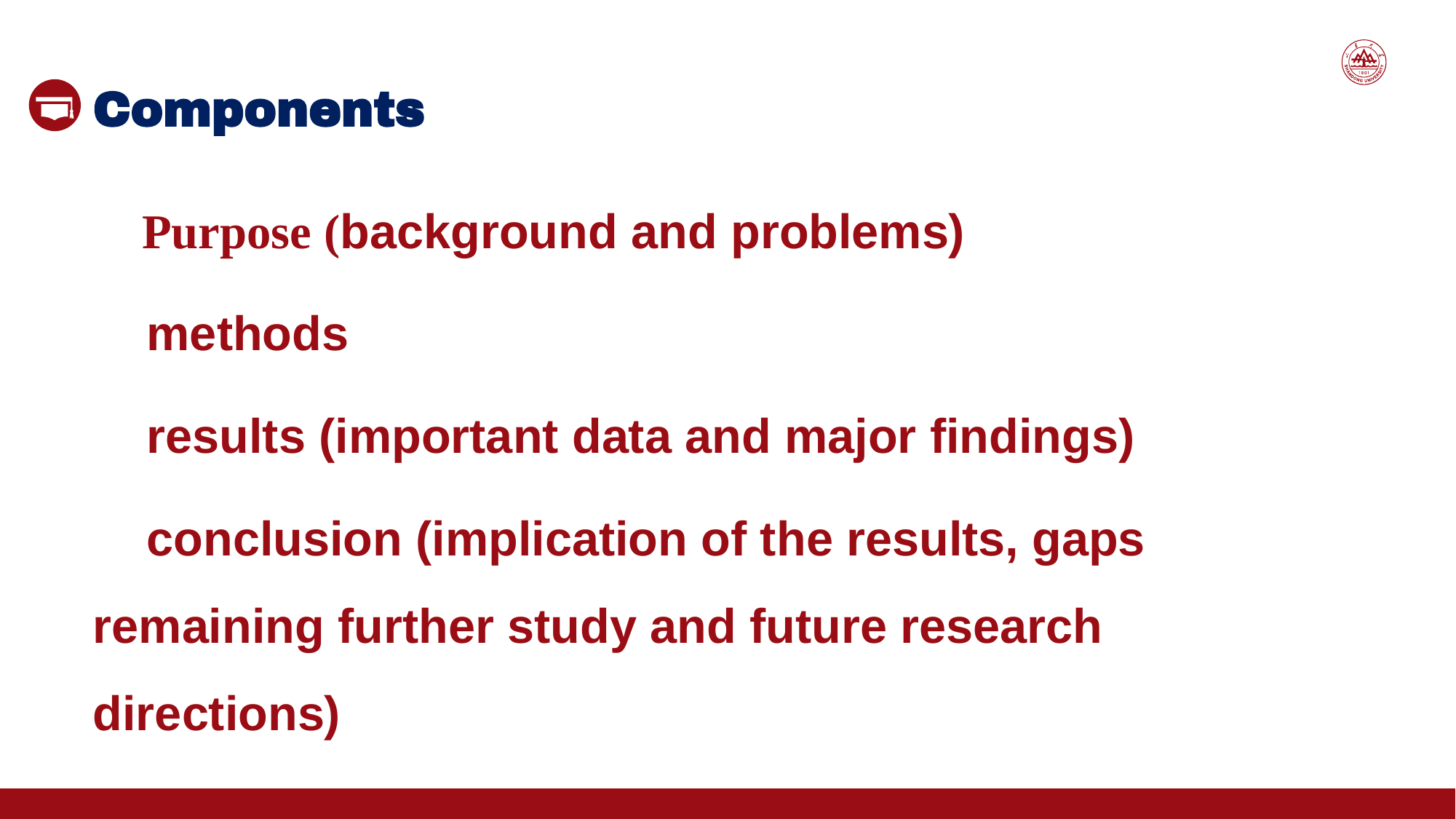

Components

    Purpose (background and problems)
    methods
    results (important data and major findings)
    conclusion (implication of the results, gaps remaining further study and future research directions)